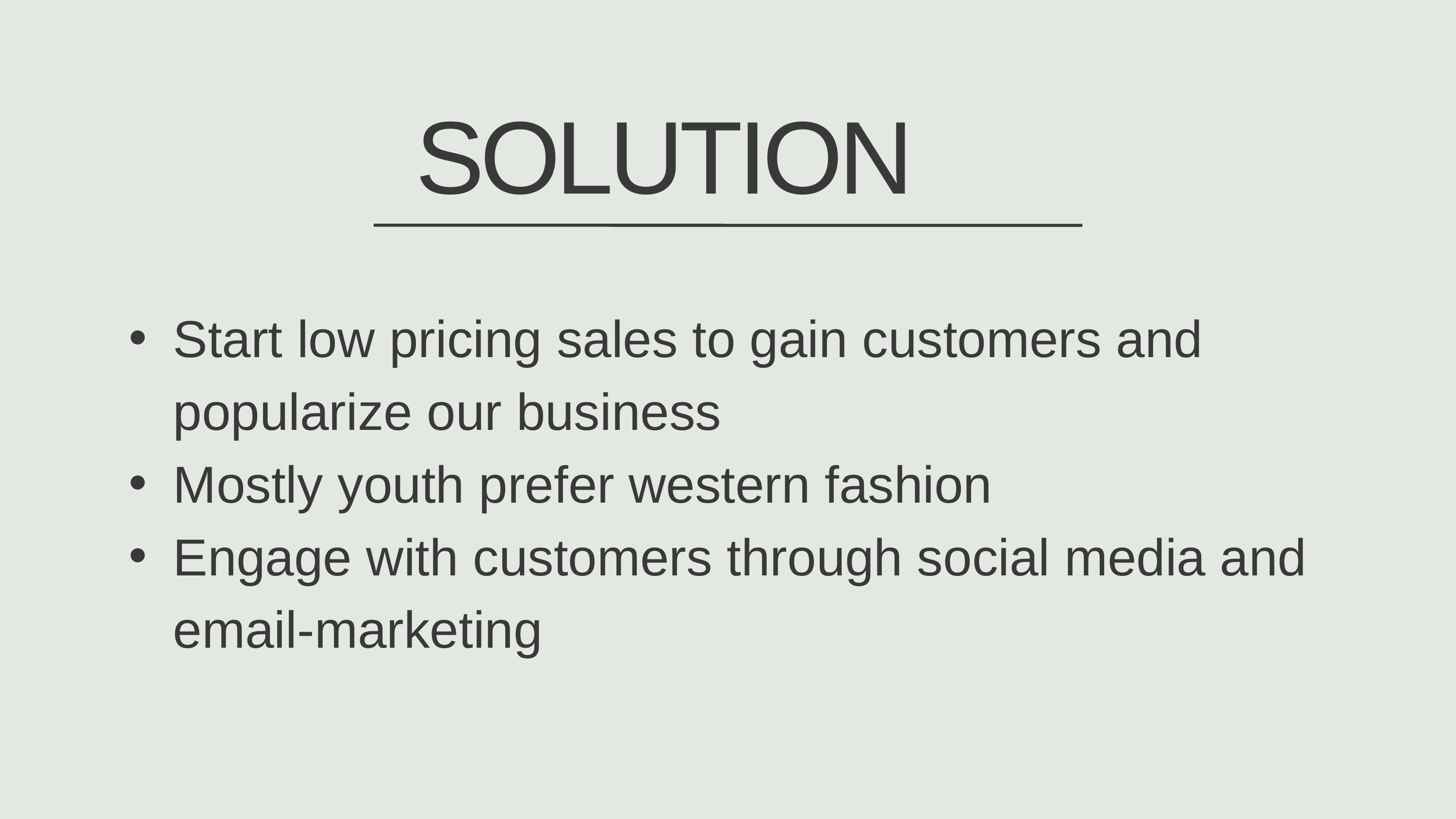

SOLUTION

Start low pricing sales to gain customers and popularize our business
Mostly youth prefer western fashion
Engage with customers through social media and email-marketing